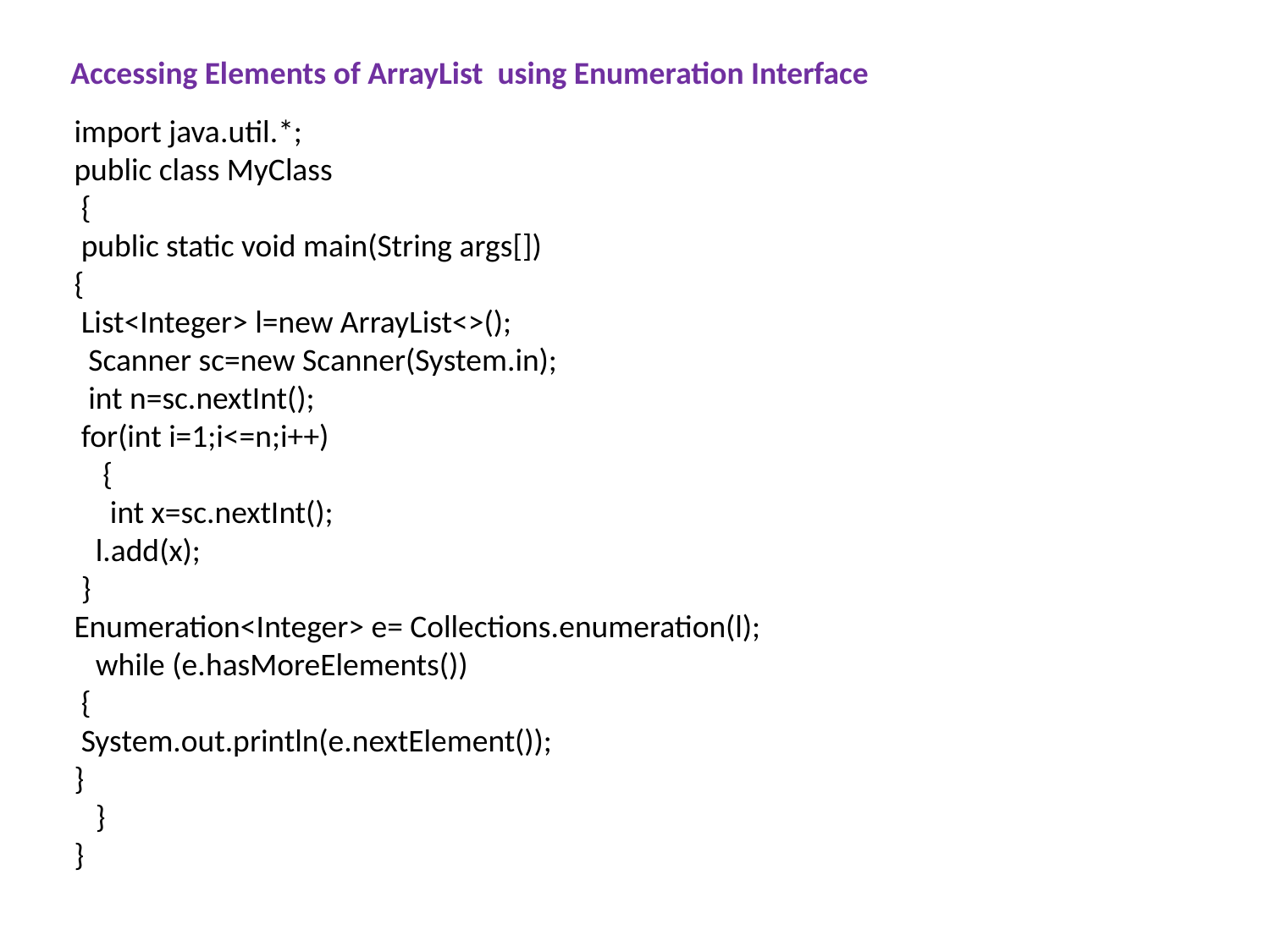

Accessing Elements of ArrayList  using Enumeration Interface
import java.util.*;
public class MyClass
 {
 public static void main(String args[])
{
 List<Integer> l=new ArrayList<>();
  Scanner sc=new Scanner(System.in);
  int n=sc.nextInt();
 for(int i=1;i<=n;i++)
    {
     int x=sc.nextInt();
   l.add(x);
 }
Enumeration<Integer> e= Collections.enumeration(l);
   while (e.hasMoreElements())
 {
 System.out.println(e.nextElement());
}
   }
}